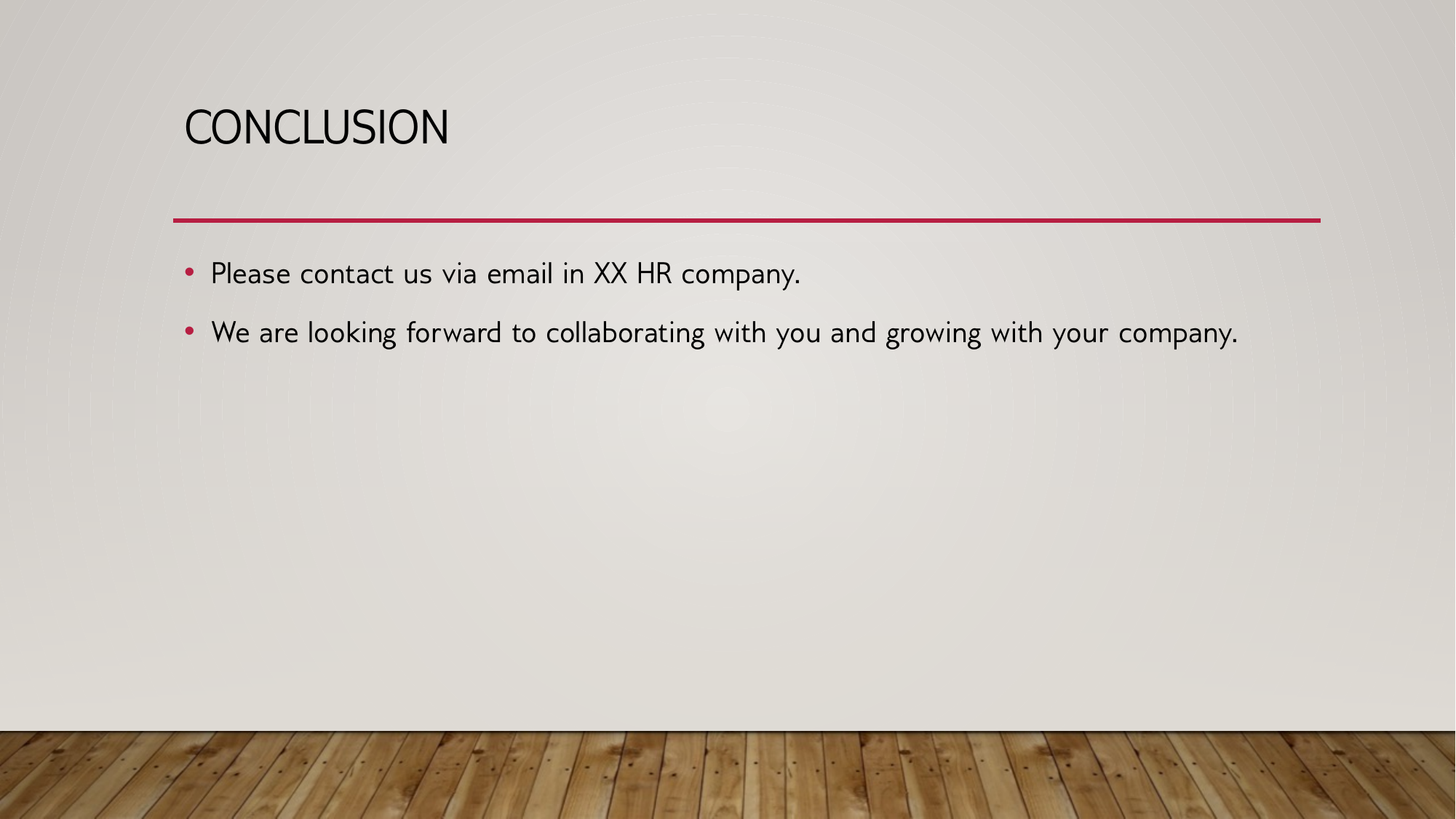

# Conclusion
Please contact us via email in XX HR company.
We are looking forward to collaborating with you and growing with your company.